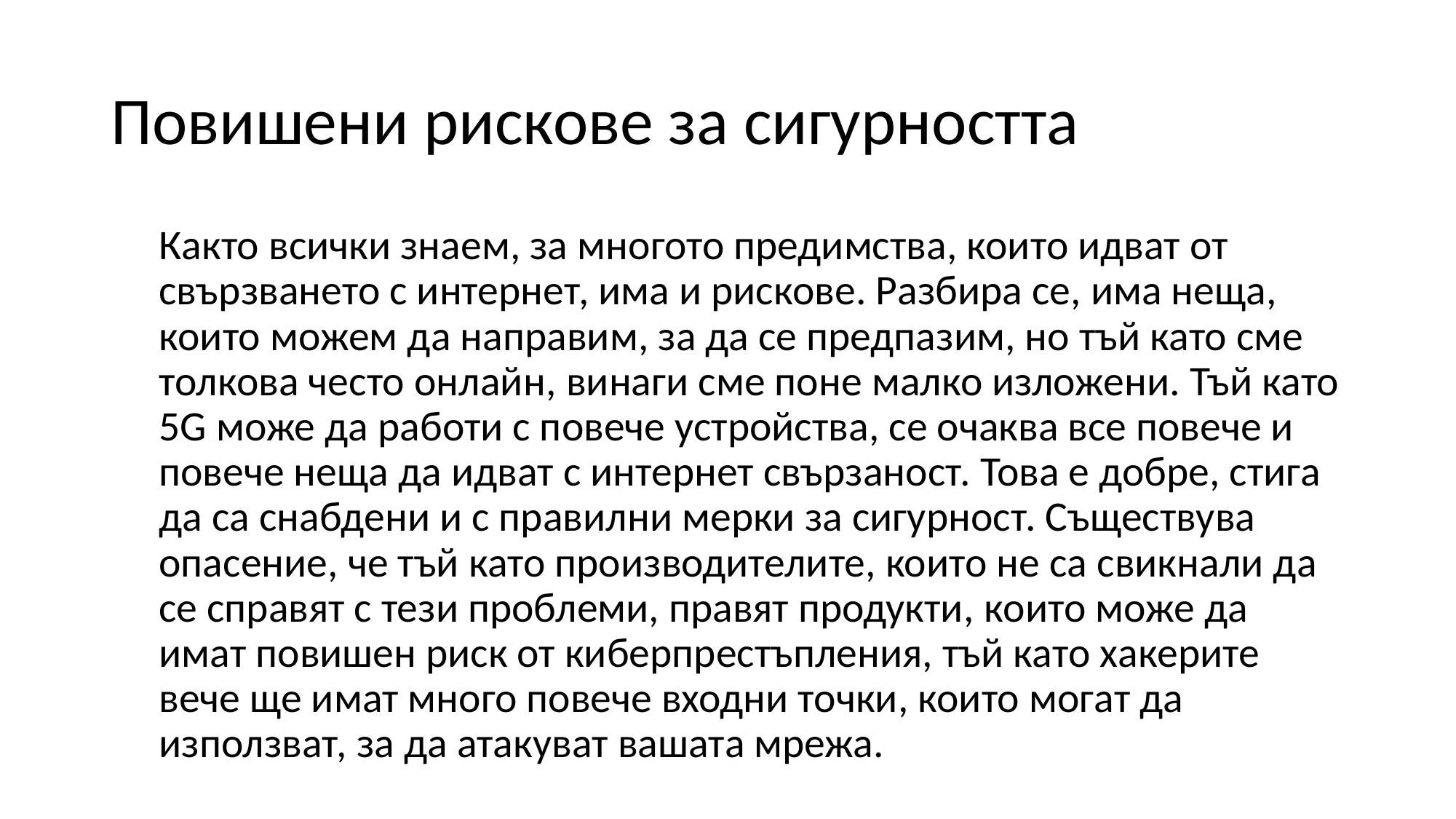

# Повишени рискове за сигурността
Както всички знаем, за многото предимства, които идват от свързването с интернет, има и рискове. Разбира се, има неща, които можем да направим, за да се предпазим, но тъй като сме толкова често онлайн, винаги сме поне малко изложени. Тъй като 5G може да работи с повече устройства, се очаква все повече и повече неща да идват с интернет свързаност. Това е добре, стига да са снабдени и с правилни мерки за сигурност. Съществува опасение, че тъй като производителите, които не са свикнали да се справят с тези проблеми, правят продукти, които може да имат повишен риск от киберпрестъпления, тъй като хакерите вече ще имат много повече входни точки, които могат да използват, за да атакуват вашата мрежа.